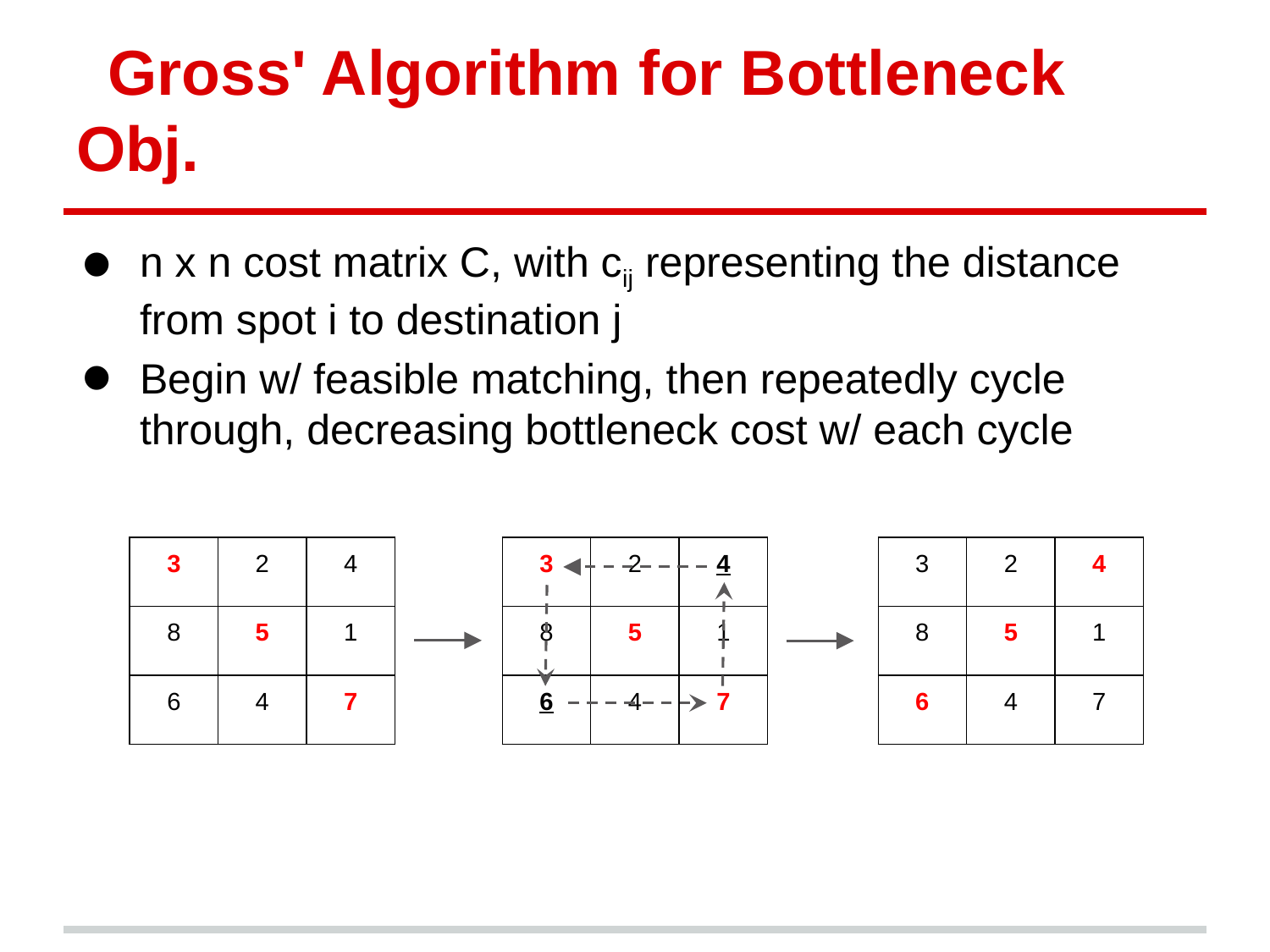

# Gross' Algorithm for Bottleneck Obj.
n x n cost matrix C, with cij representing the distance from spot i to destination j
Begin w/ feasible matching, then repeatedly cycle through, decreasing bottleneck cost w/ each cycle

| 3 | 2 | 4 |
| --- | --- | --- |
| 8 | 5 | 1 |
| 6 | 4 | 7 |
| 3 | 2 | 4 |
| --- | --- | --- |
| 8 | 5 | 1 |
| 6 | 4 | 7 |
| 3 | 2 | 4 |
| --- | --- | --- |
| 8 | 5 | 1 |
| 6 | 4 | 7 |